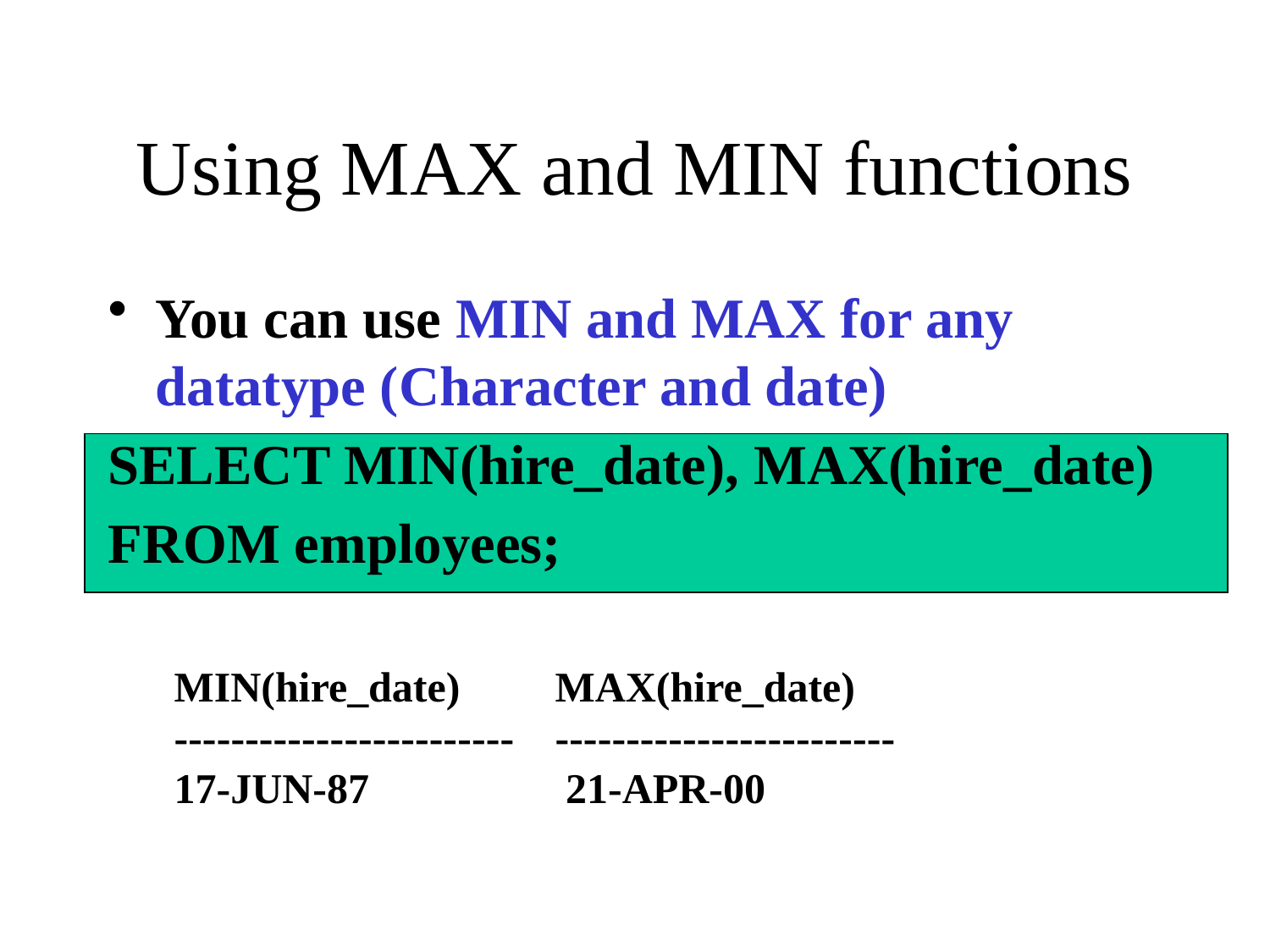

# Using MAX and MIN functions
You can use MIN and MAX for any datatype (Character and date)
SELECT MIN(hire_date), MAX(hire_date)
FROM employees;

MIN(hire_date)  	MAX(hire_date)
------------------------  	------------------------
17-JUN-87		 21-APR-00